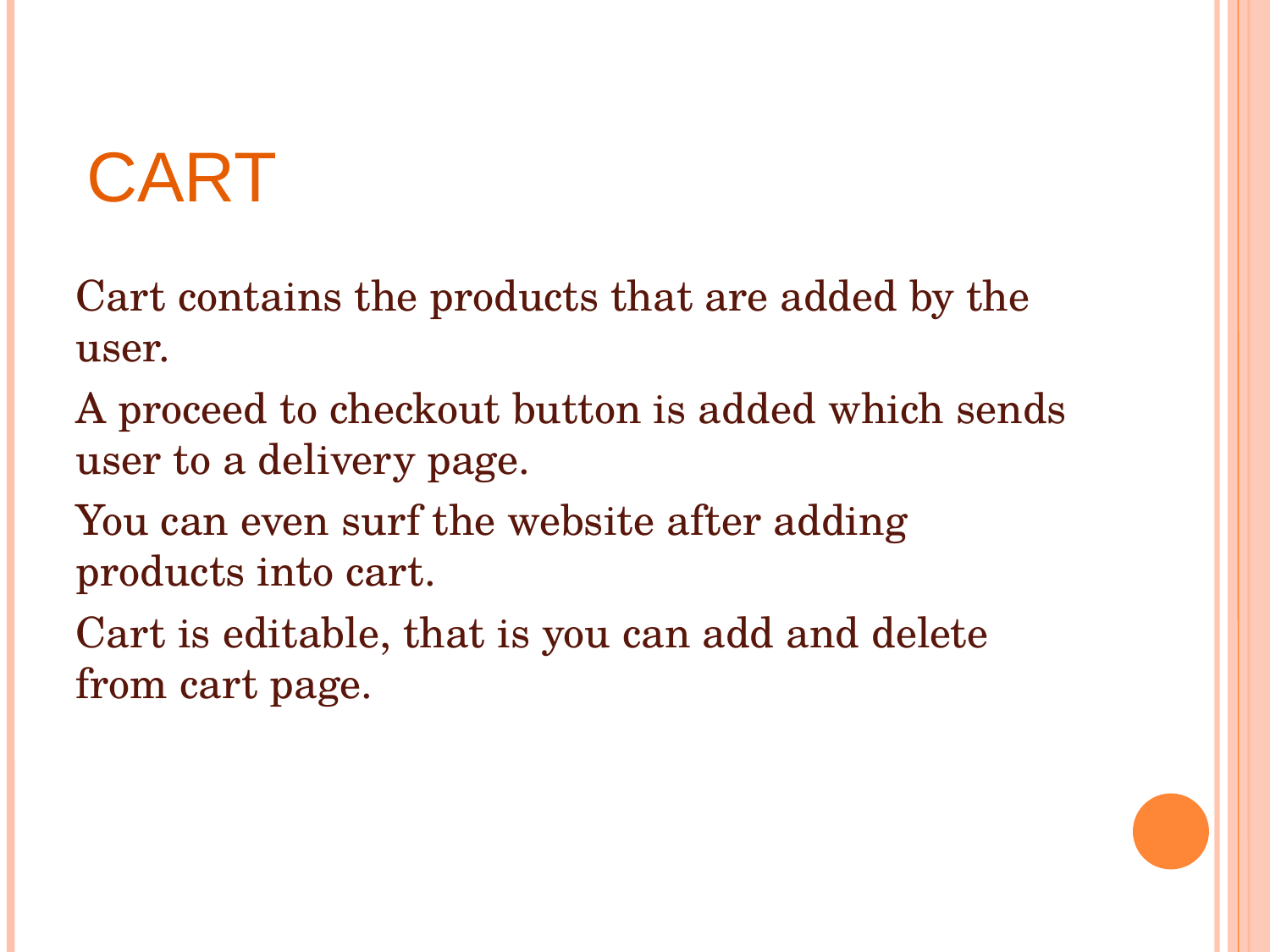

CART

Cart contains the products that are added by the user.
A proceed to checkout button is added which sends user to a delivery page.
You can even surf the website after adding products into cart.
Cart is editable, that is you can add and delete from cart page.